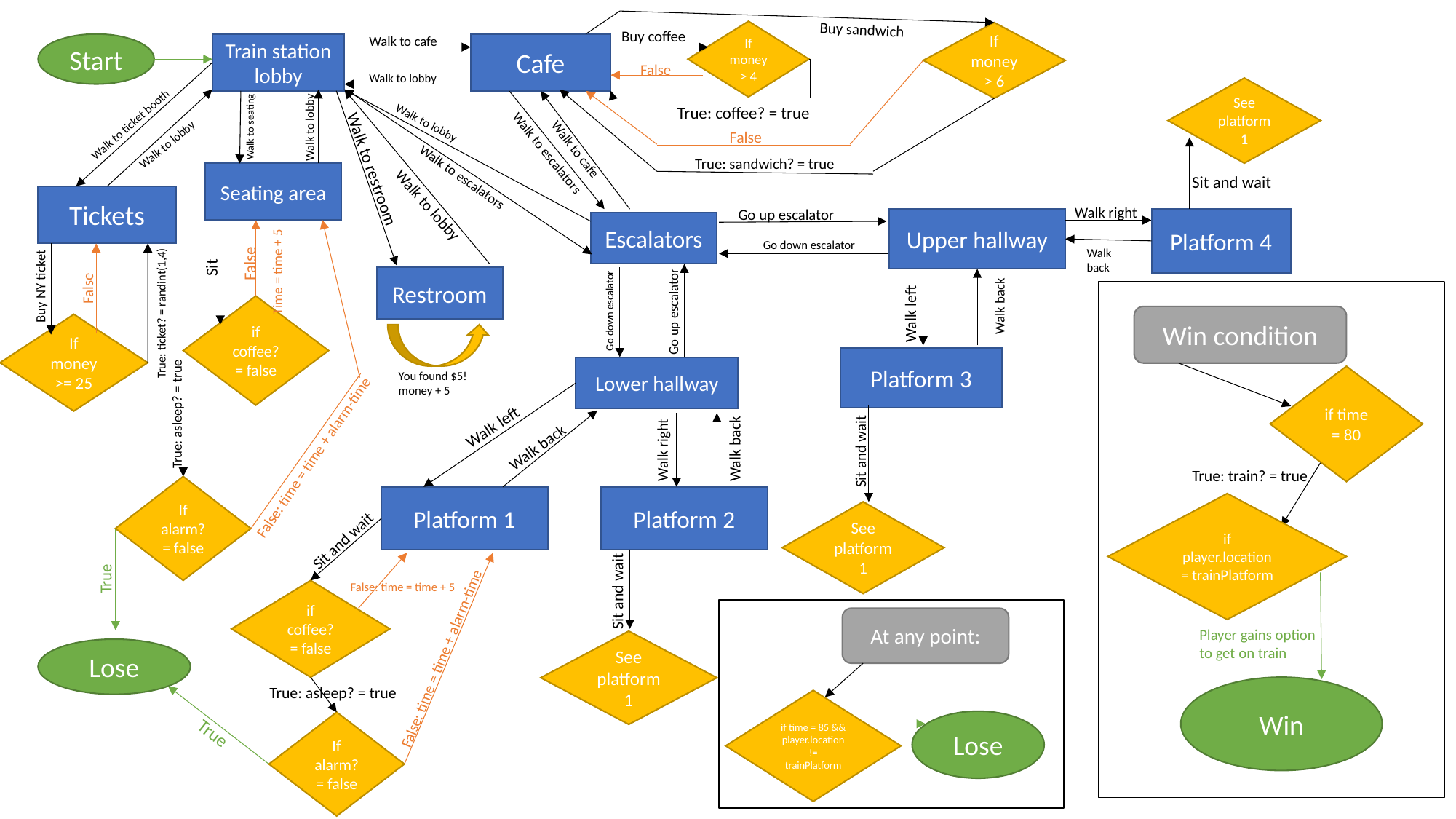

Buy sandwich
Buy coffee
If money > 4
If money > 6
Walk to cafe
Start
Train station lobby
Cafe
False
Walk to lobby
See platform 1
Walk to seating
True: coffee? = true
Walk to lobby
Walk to ticket booth
Walk to lobby
False
Walk to lobby
True: sandwich? = true
Walk to restroom
Walk to cafe
Seating area
Walk to escalators
Sit and wait
Walk to escalators
Tickets
Walk right
Walk to lobby
Go up escalator
Upper hallway
Platform 4
Escalators
False
Time = time + 5
Sit
Go down escalator
Walk back
Buy NY ticket
Go up escalator
Go down escalator
Restroom
False
Walk back
Walk left

True: ticket? = randint(1,4)
if coffee? = false
Win condition
If money >= 25

Platform 3
Lower hallway
You found $5! money + 5
if time = 80
Walk left
True: asleep? = true
Walk back
Walk right
Walk back
Sit and wait
False: time = time + alarm-time
True: train? = true
If alarm? = false
Platform 2
Platform 1
if player.location = trainPlatform
See platform 1
Sit and wait
Sit and wait
True
False: time = time + 5
if coffee? = false

At any point:
Player gains option to get on train
See platform 1
Lose
False: time = time + alarm-time
Win
True: asleep? = true
if time = 85 && player.location != trainPlatform
Lose
If alarm? = false
True